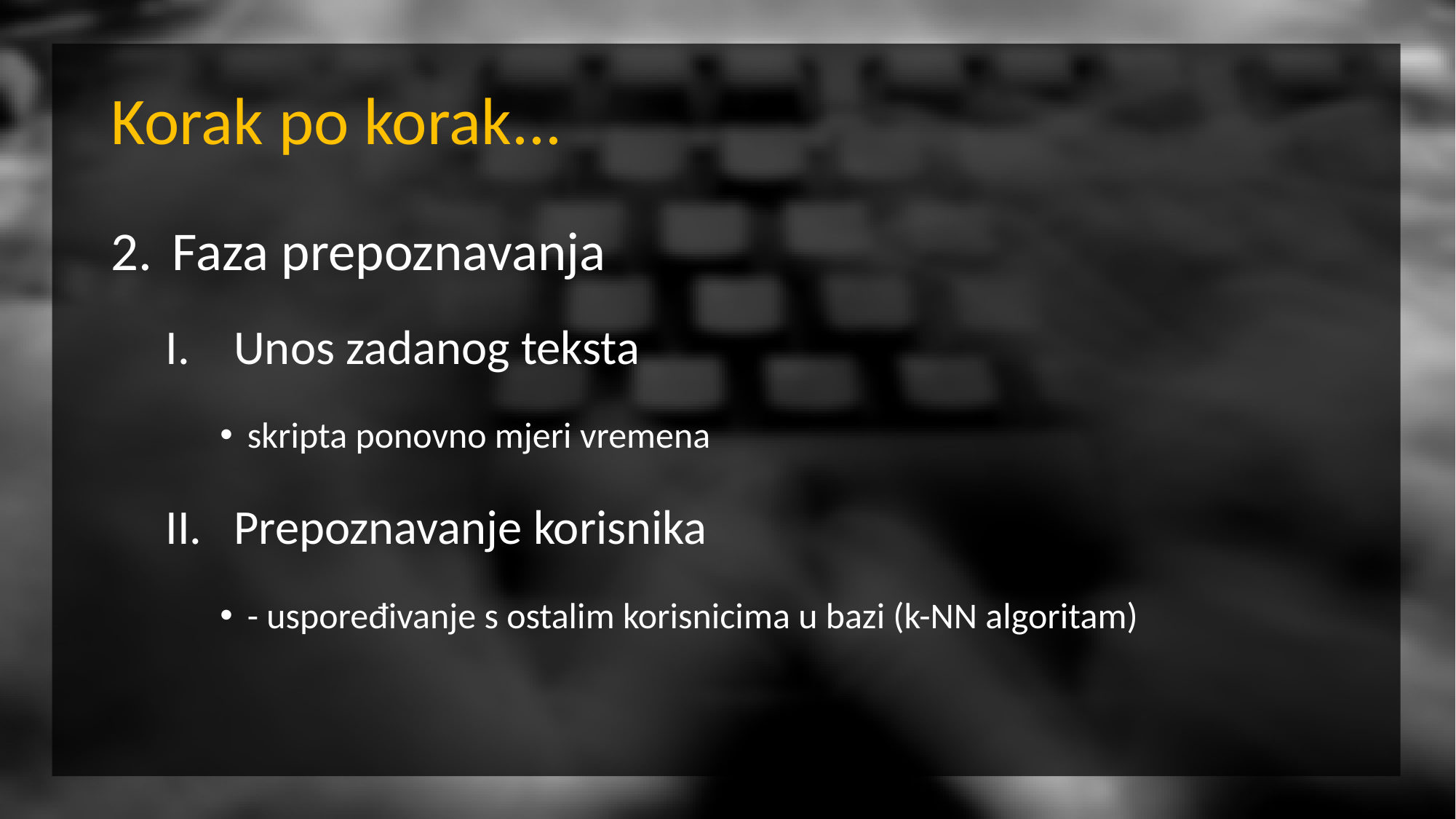

# Korak po korak...
Faza prepoznavanja

Unos zadanog teksta

skripta ponovno mjeri vremena

Prepoznavanje korisnika

- uspoređivanje s ostalim korisnicima u bazi (k-NN algoritam)